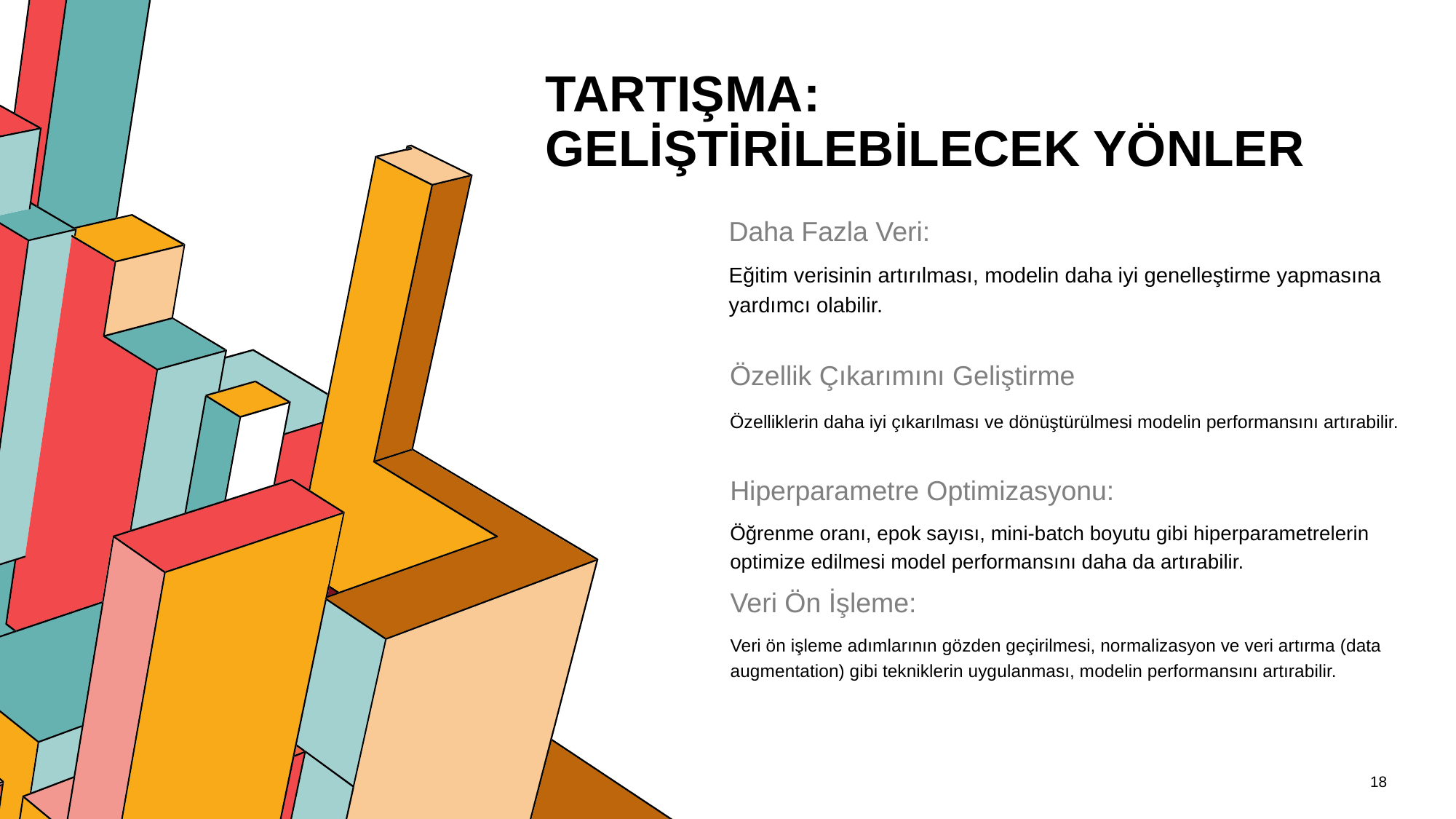

# TARTIŞMA: GELİŞTİRİLEBİLECEK YÖNLER
Daha Fazla Veri:
Eğitim verisinin artırılması, modelin daha iyi genelleştirme yapmasına yardımcı olabilir.
Özellik Çıkarımını Geliştirme
Özelliklerin daha iyi çıkarılması ve dönüştürülmesi modelin performansını artırabilir.
Hiperparametre Optimizasyonu:
Öğrenme oranı, epok sayısı, mini-batch boyutu gibi hiperparametrelerin optimize edilmesi model performansını daha da artırabilir.
Veri Ön İşleme:
Veri ön işleme adımlarının gözden geçirilmesi, normalizasyon ve veri artırma (data augmentation) gibi tekniklerin uygulanması, modelin performansını artırabilir.
18